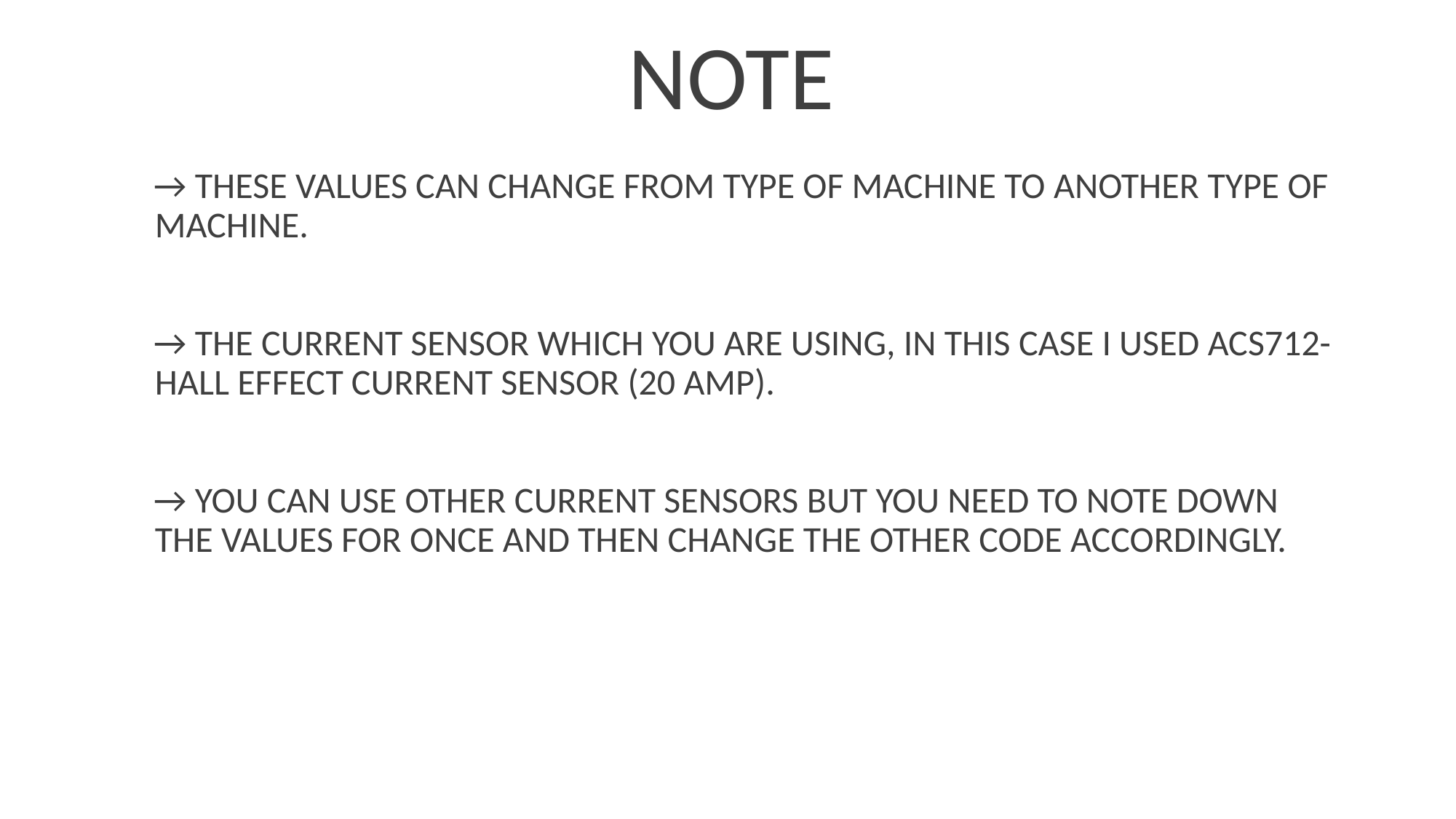

# NOTE
→ THESE VALUES CAN CHANGE FROM TYPE OF MACHINE TO ANOTHER TYPE OF MACHINE.

→ THE CURRENT SENSOR WHICH YOU ARE USING, IN THIS CASE I USED ACS712-HALL EFFECT CURRENT SENSOR (20 AMP).

→ YOU CAN USE OTHER CURRENT SENSORS BUT YOU NEED TO NOTE DOWN THE VALUES FOR ONCE AND THEN CHANGE THE OTHER CODE ACCORDINGLY.